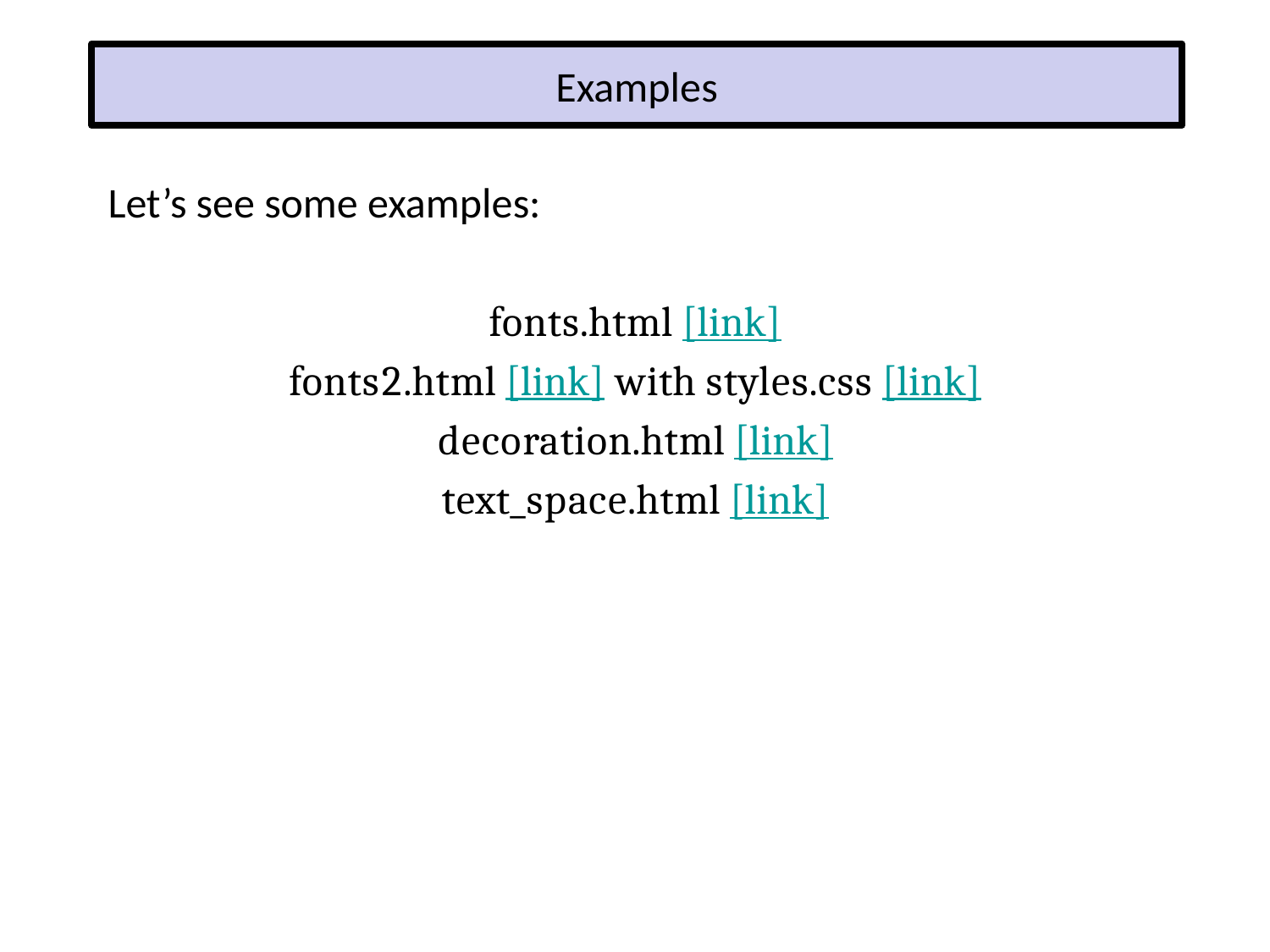

# Examples
Let’s see some examples:

fonts.html [link]
fonts2.html [link] with styles.css [link]
decoration.html [link]
text_space.html [link]